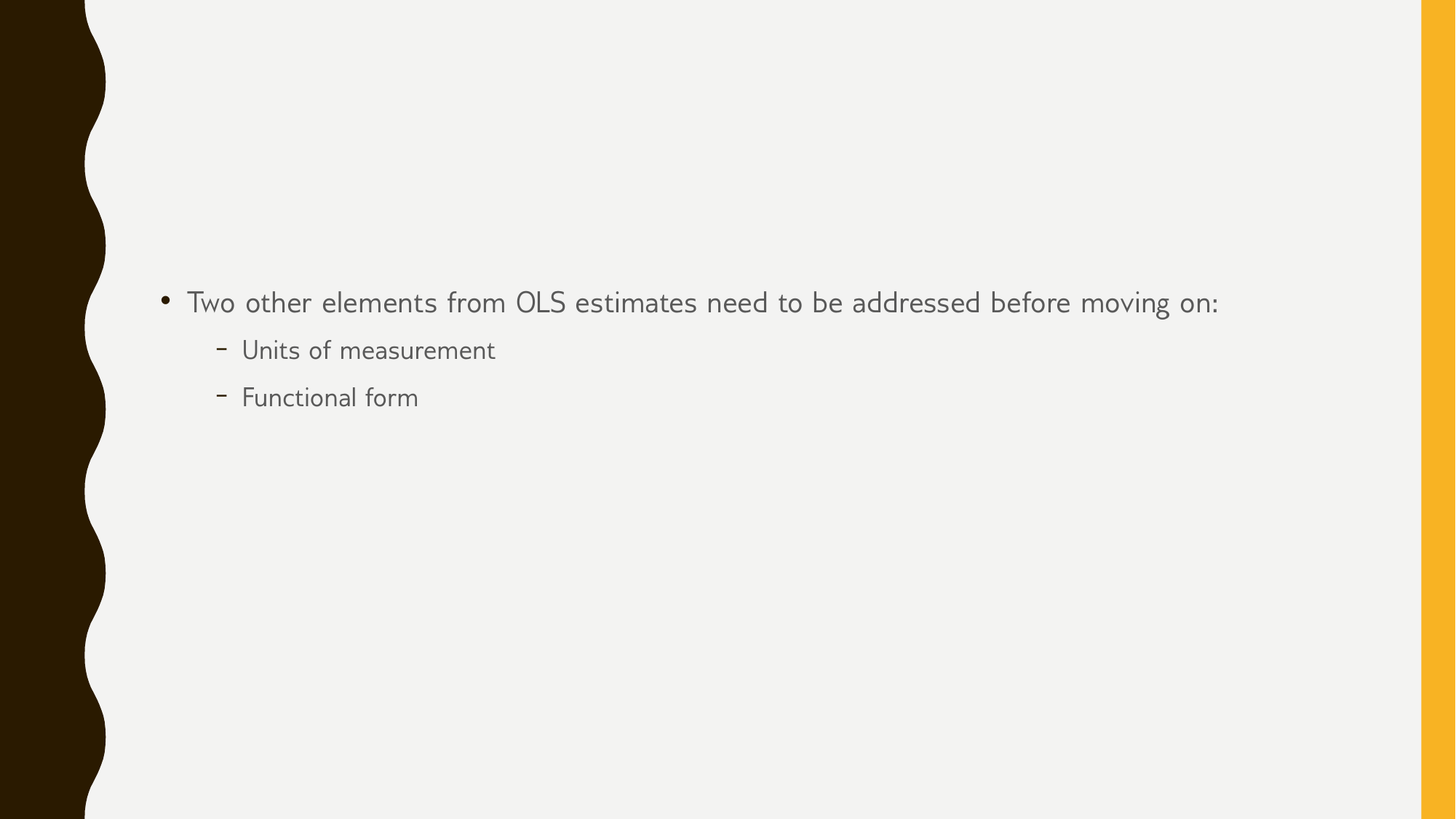

#
Two other elements from OLS estimates need to be addressed before moving on:
Units of measurement
Functional form